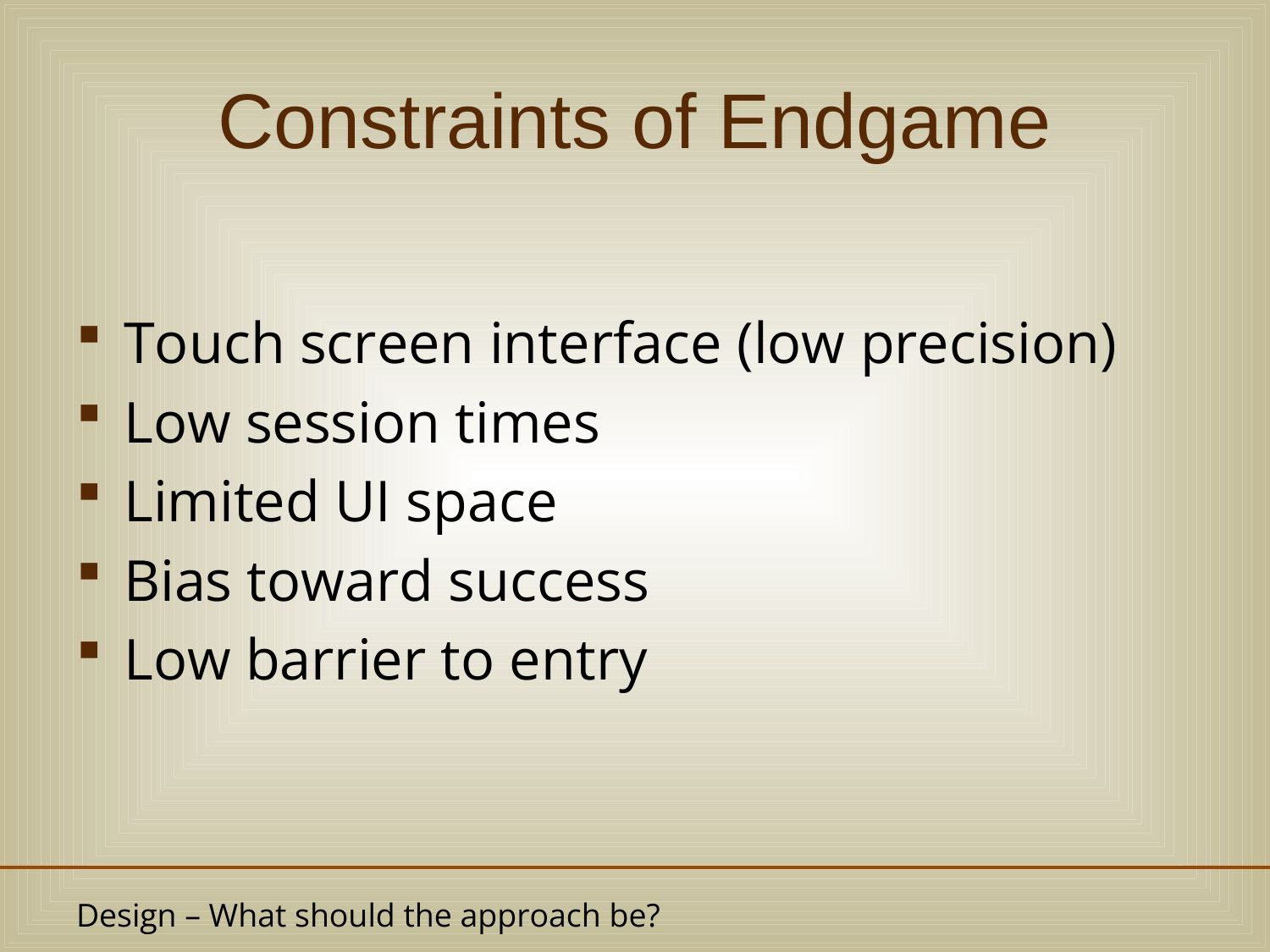

# Constraints of Endgame

Touch screen interface (low precision)
Low session times
Limited UI space
Bias toward success
Low barrier to entry
Design – What should the approach be?